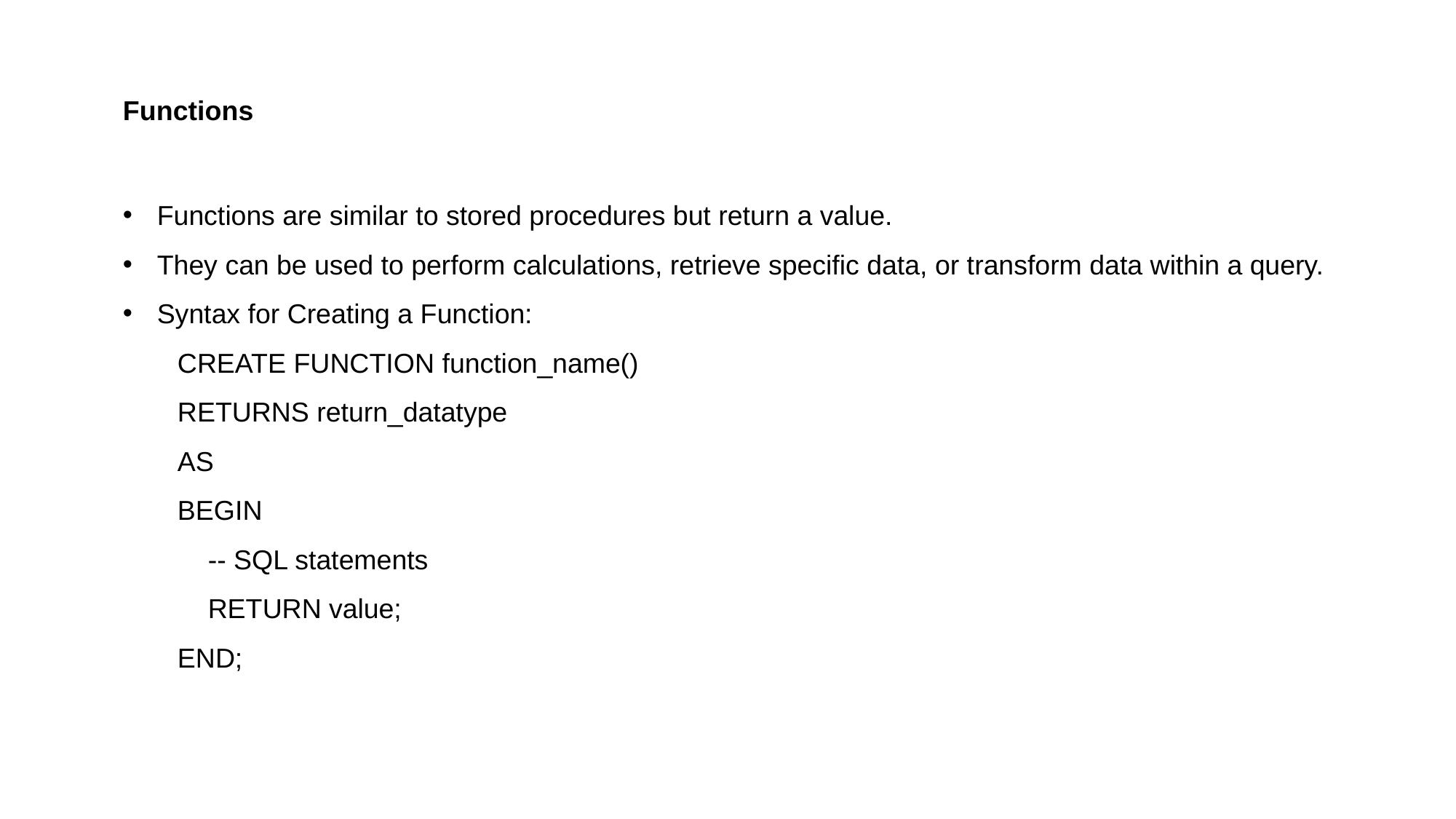

Functions
Functions are similar to stored procedures but return a value.
They can be used to perform calculations, retrieve specific data, or transform data within a query.
Syntax for Creating a Function:
CREATE FUNCTION function_name()
RETURNS return_datatype
AS
BEGIN
    -- SQL statements
    RETURN value;
END;